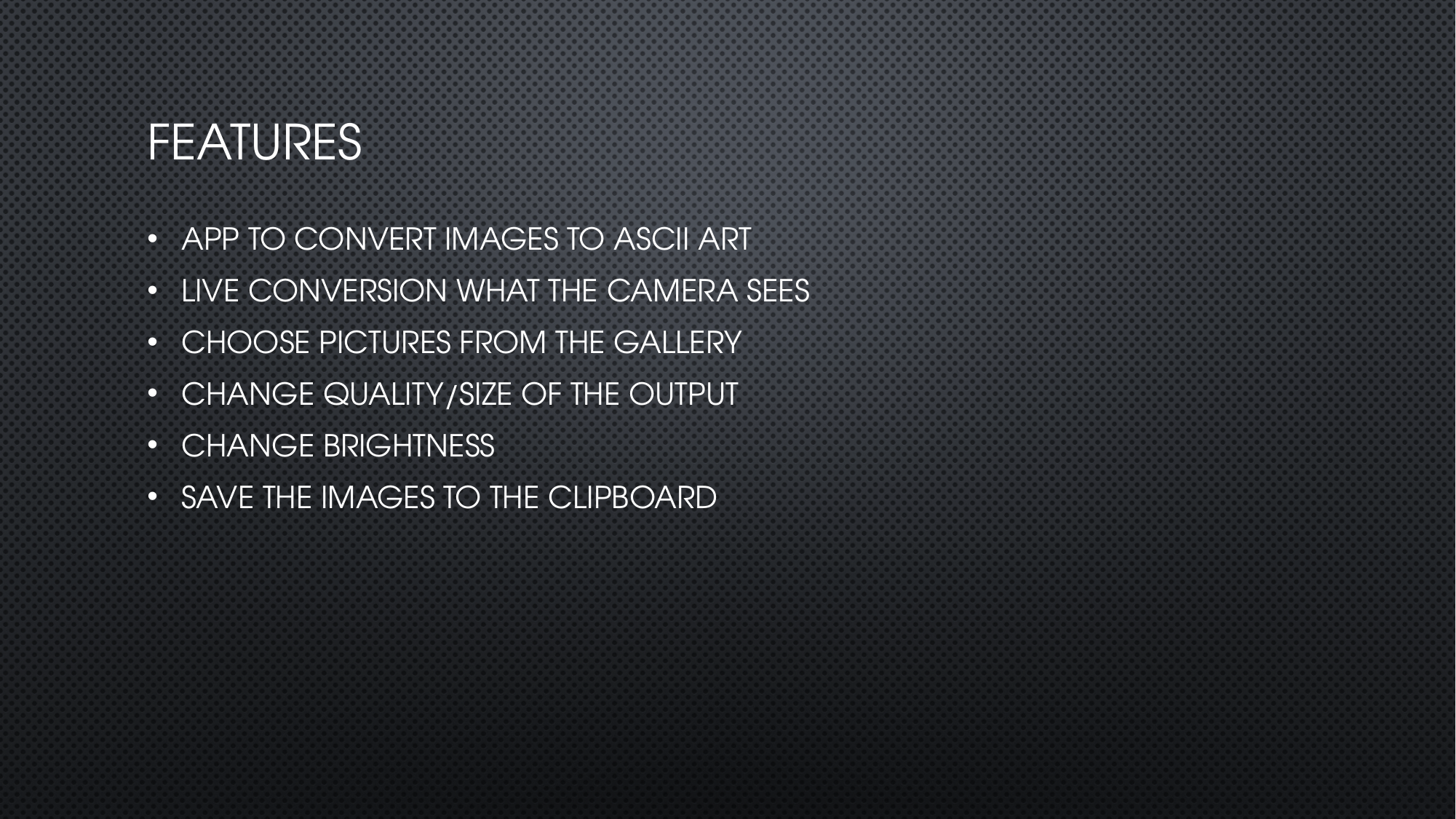

# Features
App to convert images to ASCII art
Live conversion what the camera sees
Choose pictures from the gallery
Change quality/size of the output
Change brightness
Save the images to the clipboard